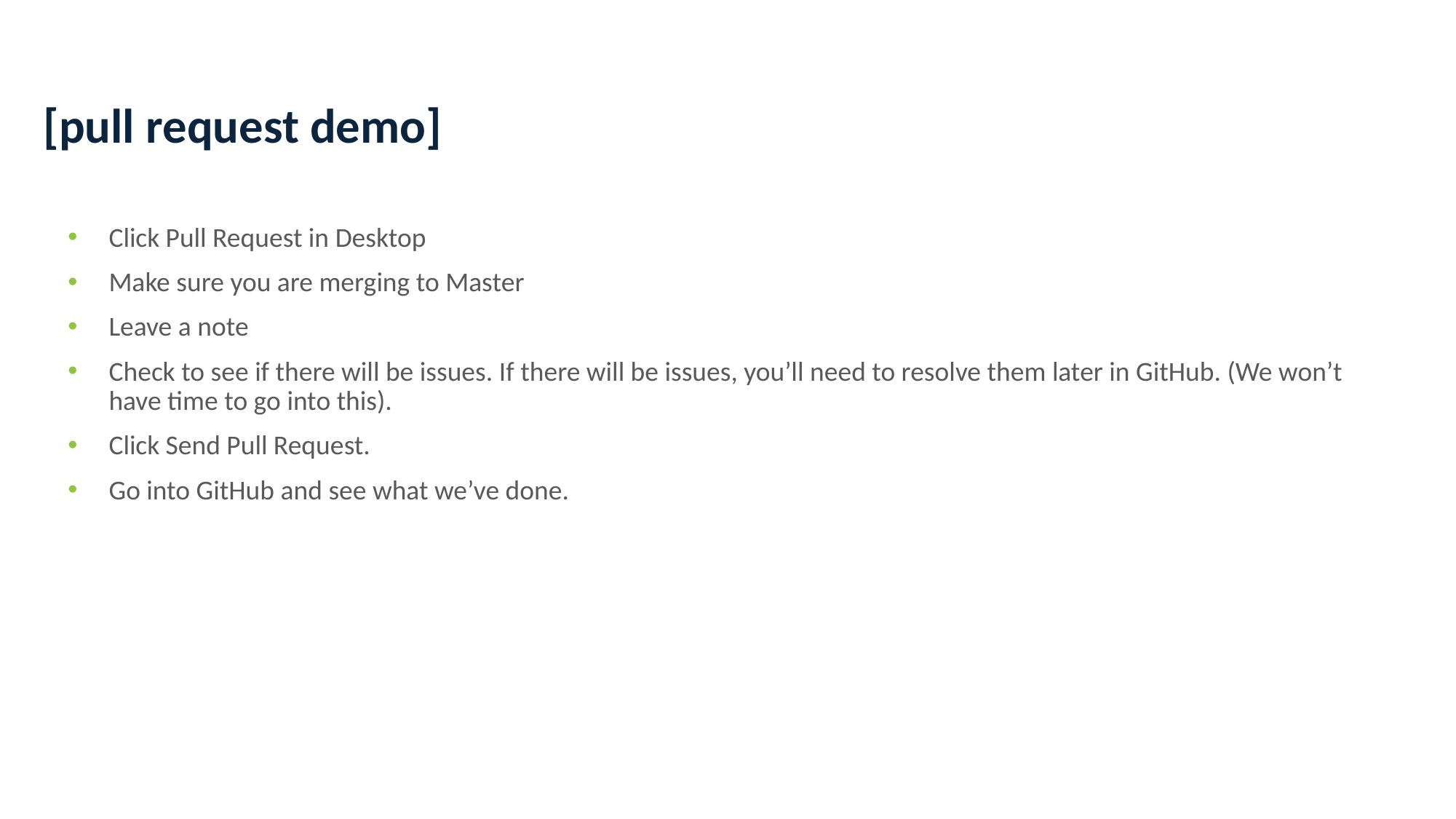

# [pull request demo]
Click Pull Request in Desktop
Make sure you are merging to Master
Leave a note
Check to see if there will be issues. If there will be issues, you’ll need to resolve them later in GitHub. (We won’t have time to go into this).
Click Send Pull Request.
Go into GitHub and see what we’ve done.